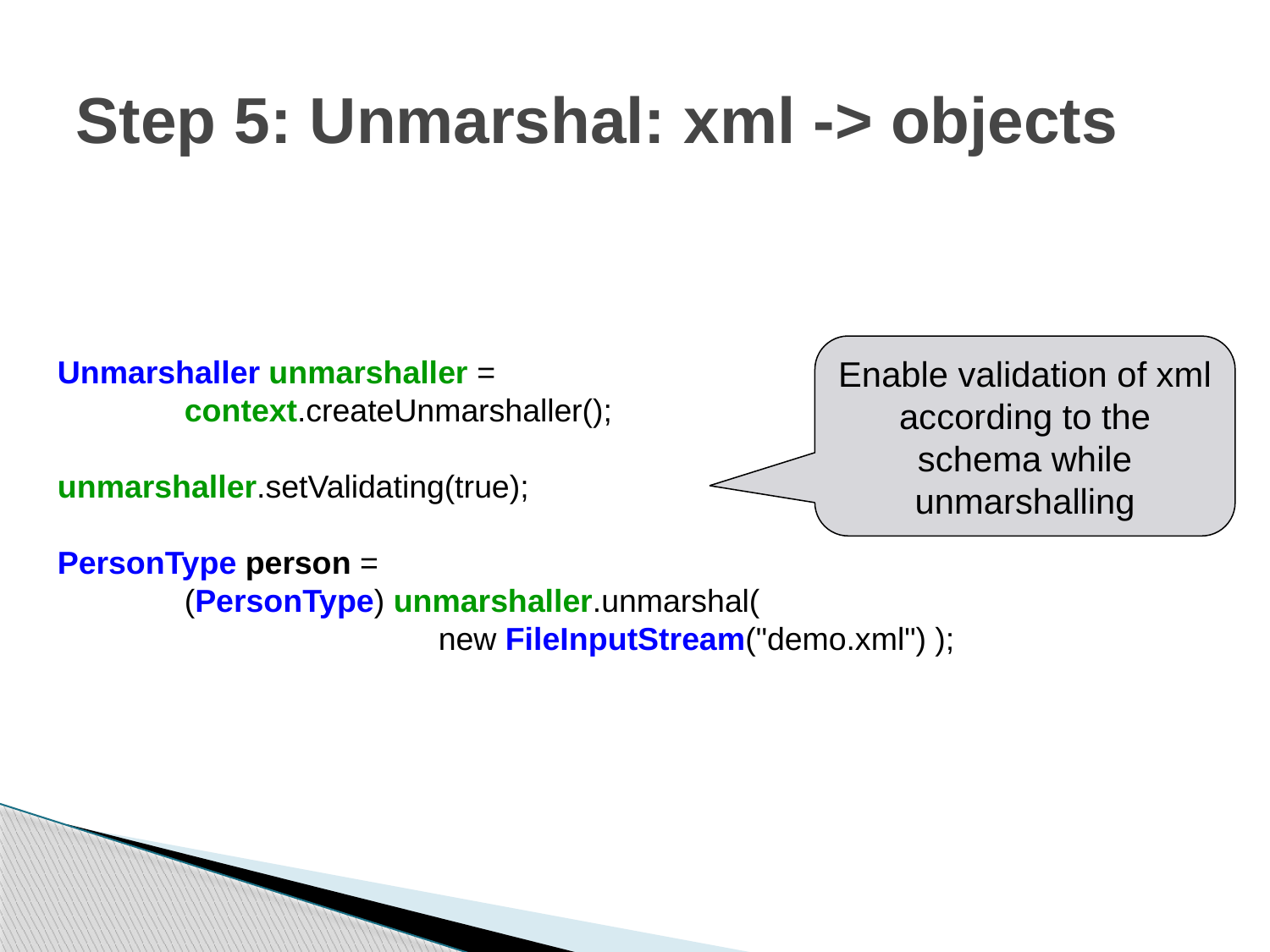

# Step 5: Unmarshal: xml -> objects
Enable validation of xml according to the schema while unmarshalling
Unmarshaller unmarshaller =
	context.createUnmarshaller();

unmarshaller.setValidating(true);

PersonType person =
	(PersonType) unmarshaller.unmarshal(
			new FileInputStream("demo.xml") );